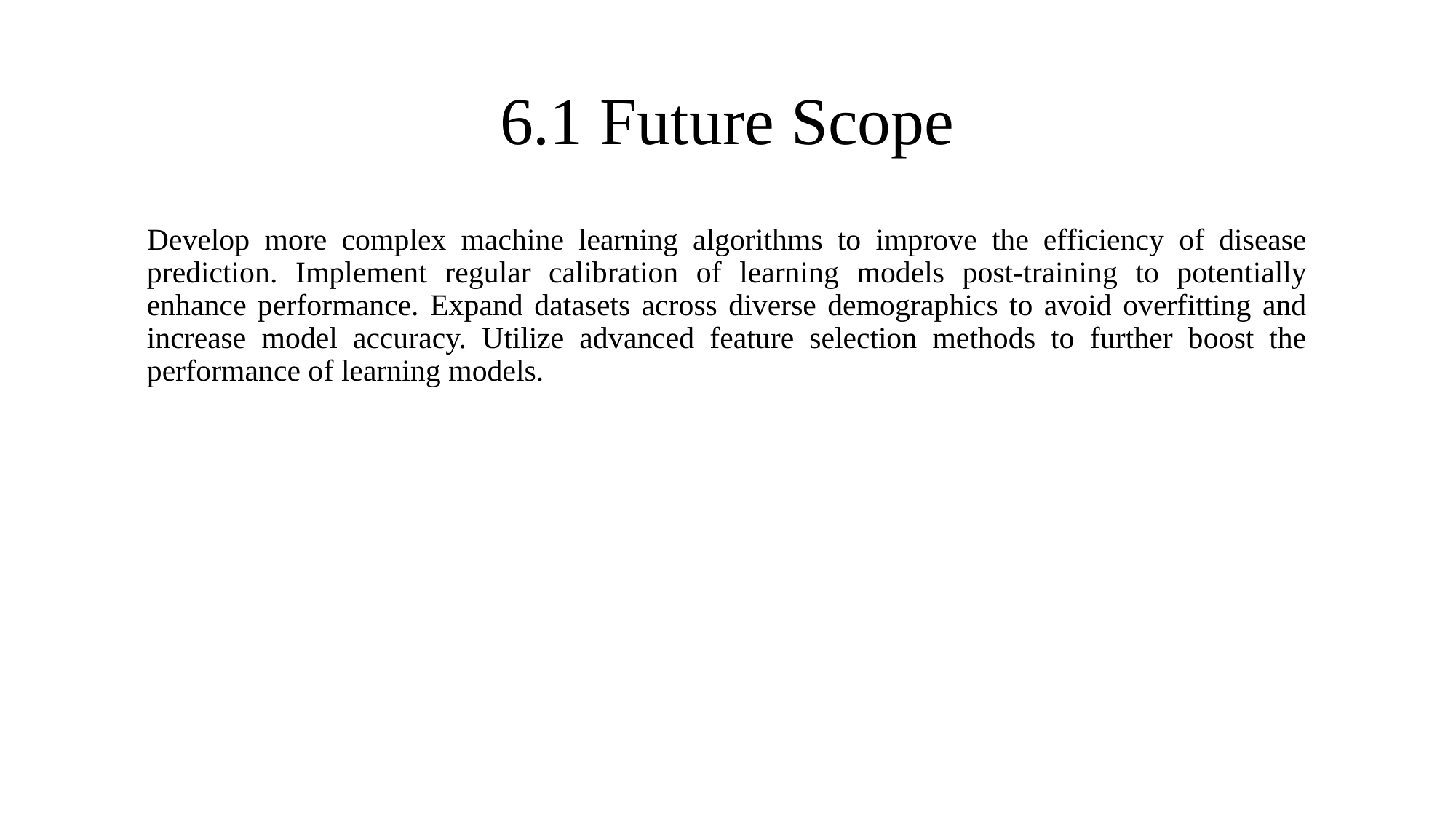

6.1 Future Scope
Develop more complex machine learning algorithms to improve the efficiency of disease prediction. Implement regular calibration of learning models post-training to potentially enhance performance. Expand datasets across diverse demographics to avoid overfitting and increase model accuracy. Utilize advanced feature selection methods to further boost the performance of learning models.